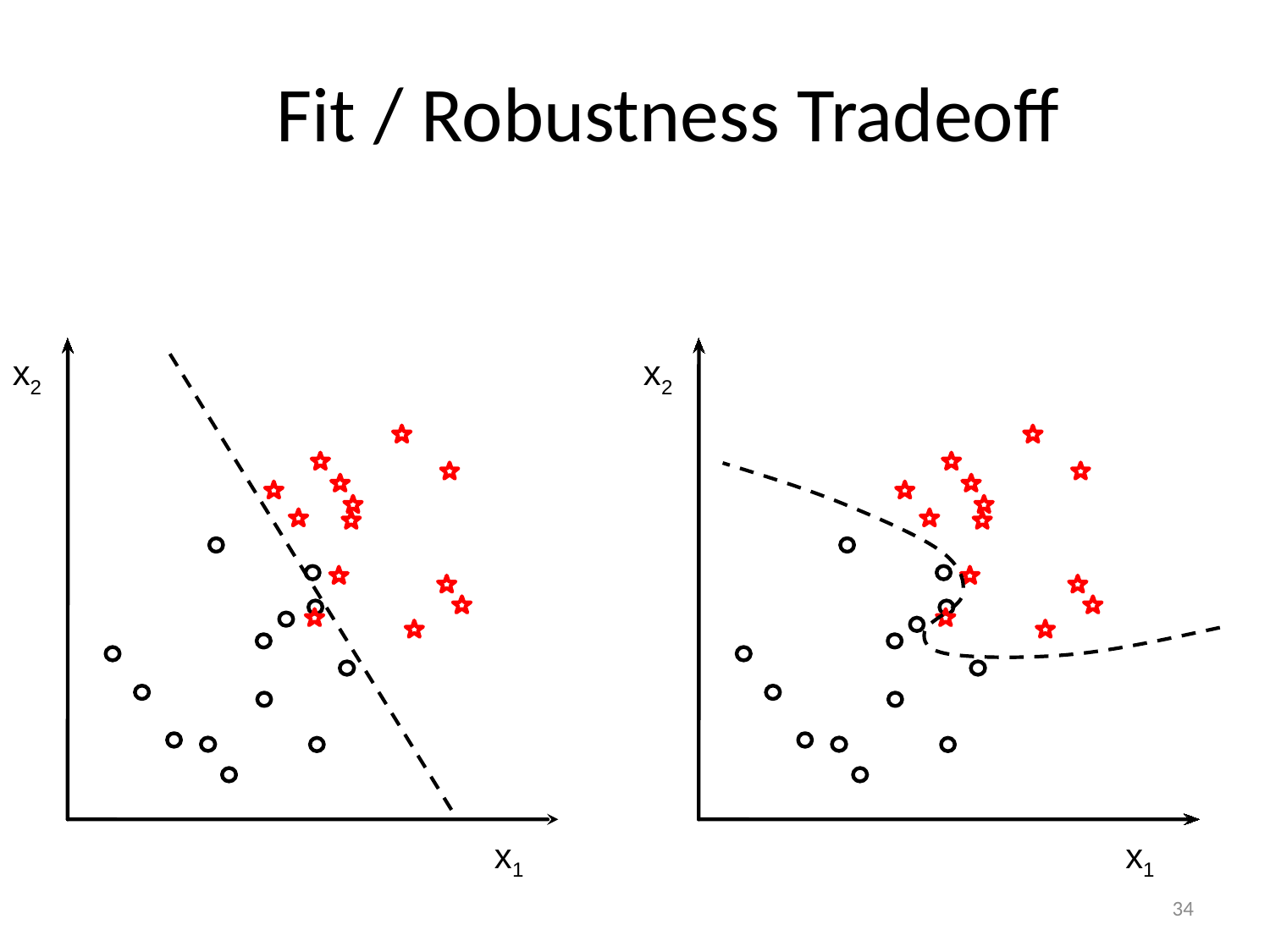

# Fit / Robustness Tradeoff

x2

x1

x2

x1
34